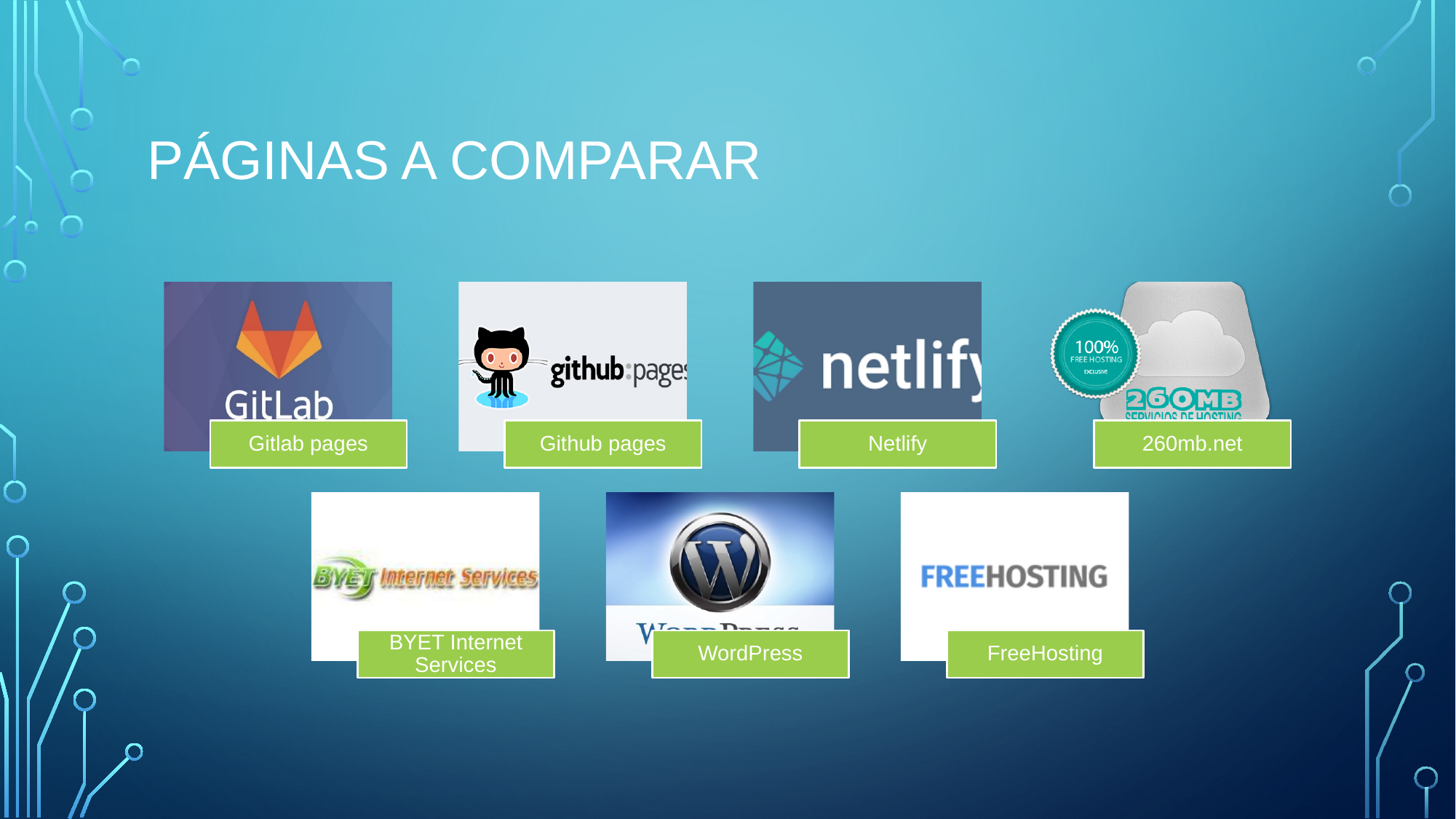

# Páginas a comparar
Gitlab pages
Github pages
Netlify
260mb.net
BYET Internet Services
WordPress
FreeHosting